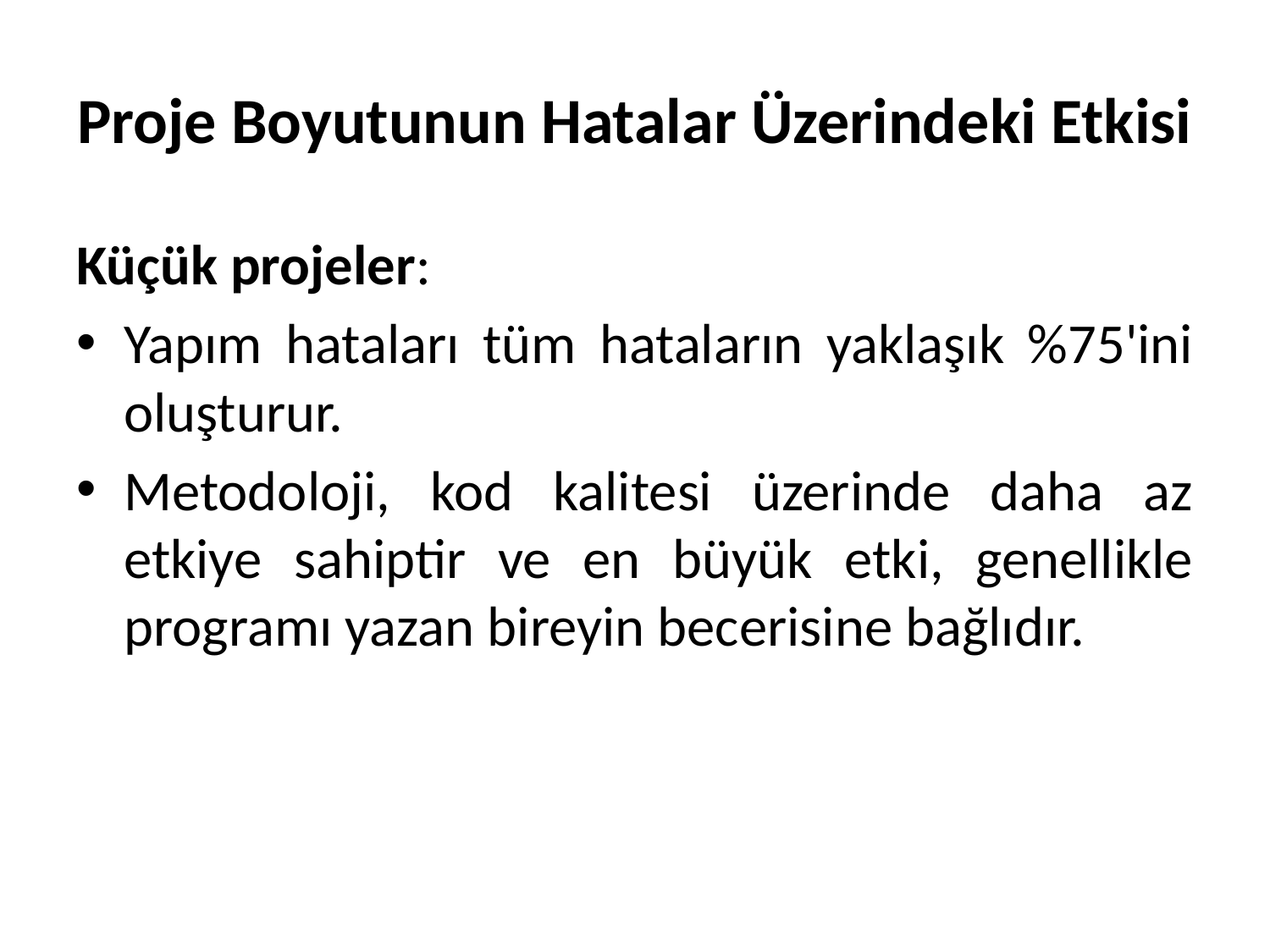

# Proje Boyutunun Hatalar Üzerindeki Etkisi
Küçük projeler:
Yapım hataları tüm hataların yaklaşık %75'ini oluşturur.
Metodoloji, kod kalitesi üzerinde daha az etkiye sahiptir ve en büyük etki, genellikle programı yazan bireyin becerisine bağlıdır.